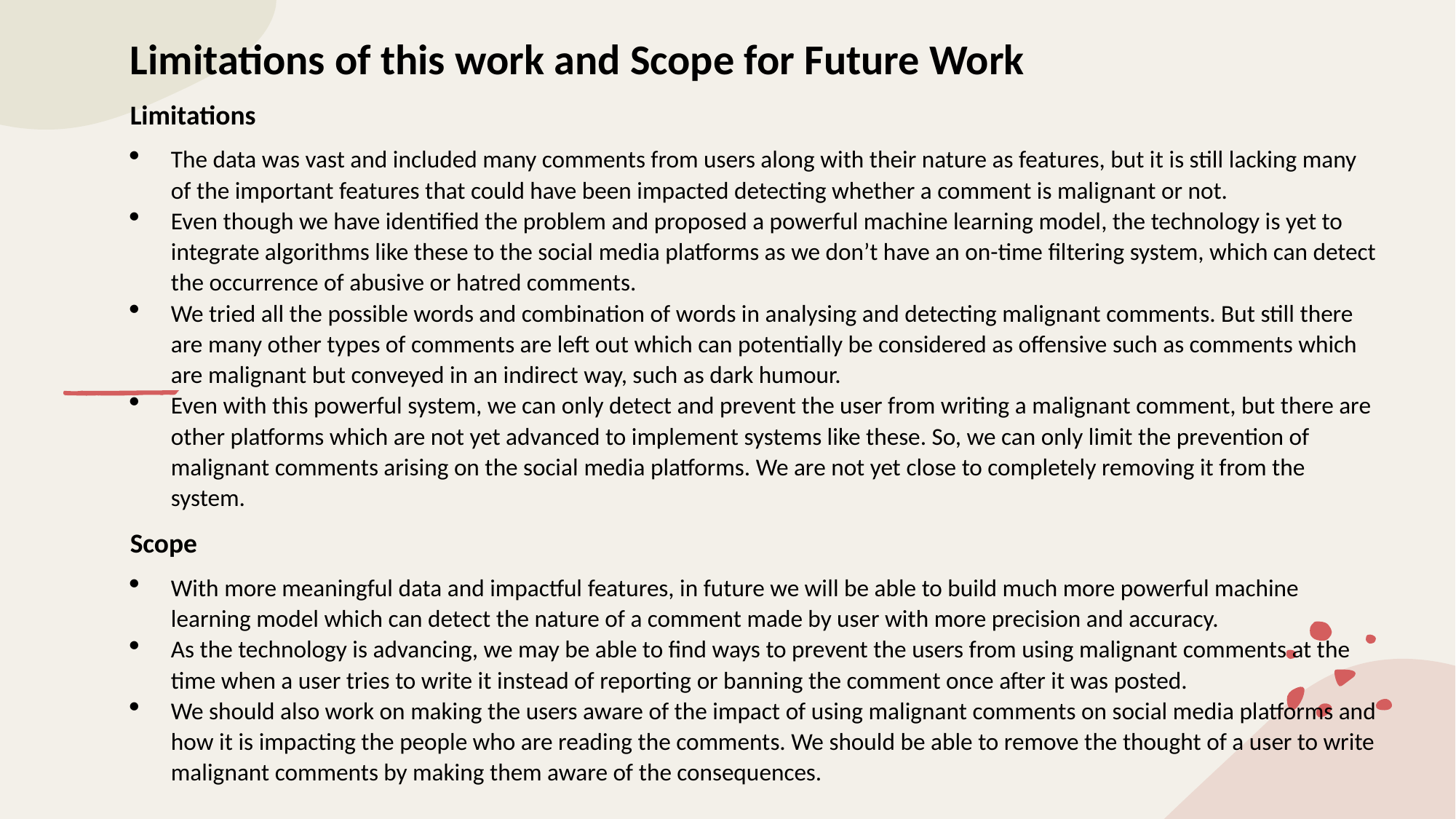

Limitations of this work and Scope for Future Work
Limitations
The data was vast and included many comments from users along with their nature as features, but it is still lacking many of the important features that could have been impacted detecting whether a comment is malignant or not.
Even though we have identified the problem and proposed a powerful machine learning model, the technology is yet to integrate algorithms like these to the social media platforms as we don’t have an on-time filtering system, which can detect the occurrence of abusive or hatred comments.
We tried all the possible words and combination of words in analysing and detecting malignant comments. But still there are many other types of comments are left out which can potentially be considered as offensive such as comments which are malignant but conveyed in an indirect way, such as dark humour.
Even with this powerful system, we can only detect and prevent the user from writing a malignant comment, but there are other platforms which are not yet advanced to implement systems like these. So, we can only limit the prevention of malignant comments arising on the social media platforms. We are not yet close to completely removing it from the system.
Scope
With more meaningful data and impactful features, in future we will be able to build much more powerful machine learning model which can detect the nature of a comment made by user with more precision and accuracy.
As the technology is advancing, we may be able to find ways to prevent the users from using malignant comments at the time when a user tries to write it instead of reporting or banning the comment once after it was posted.
We should also work on making the users aware of the impact of using malignant comments on social media platforms and how it is impacting the people who are reading the comments. We should be able to remove the thought of a user to write malignant comments by making them aware of the consequences.